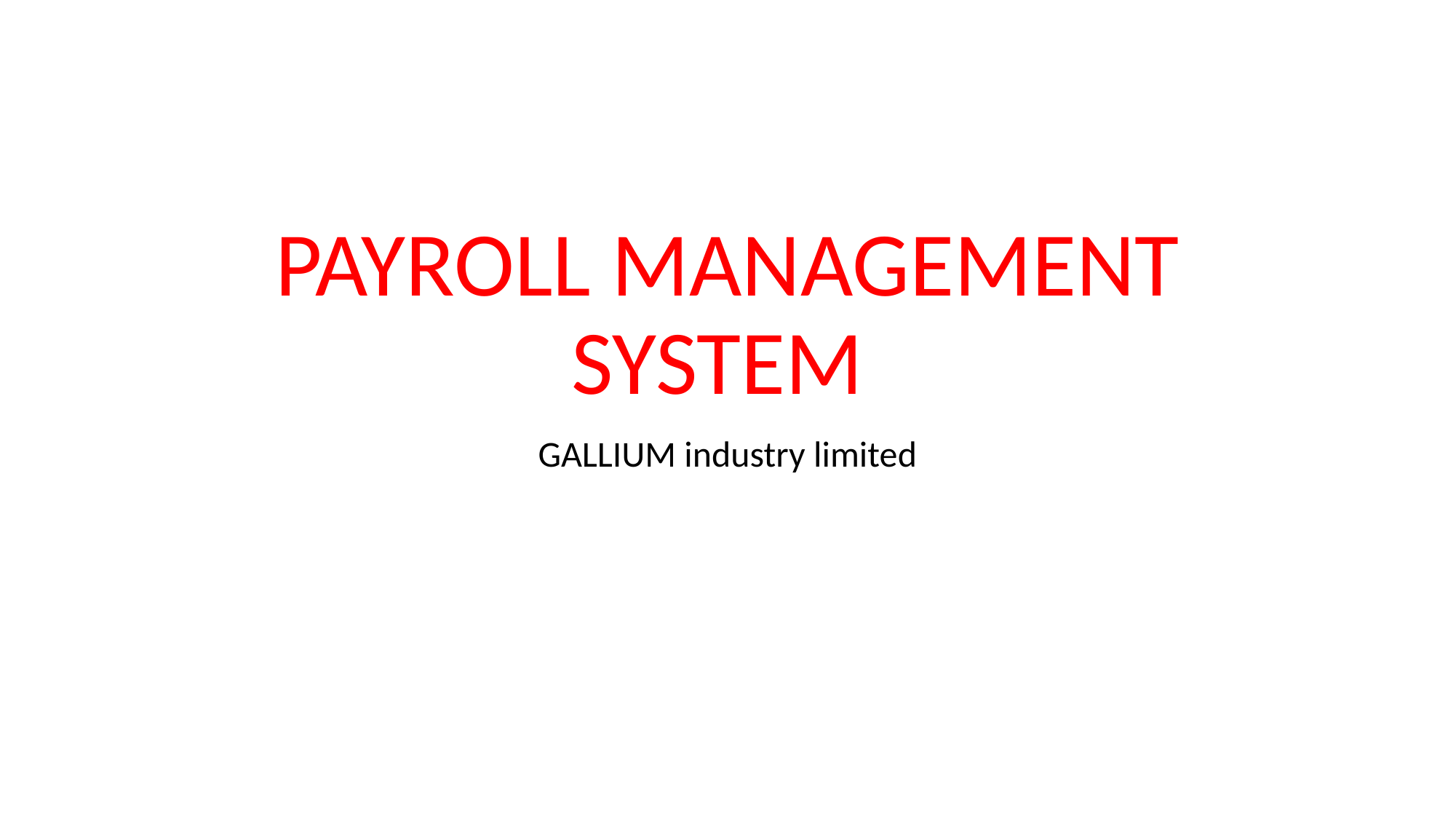

# PAYROLL MANAGEMENT SYSTEM
GALLIUM industry limited